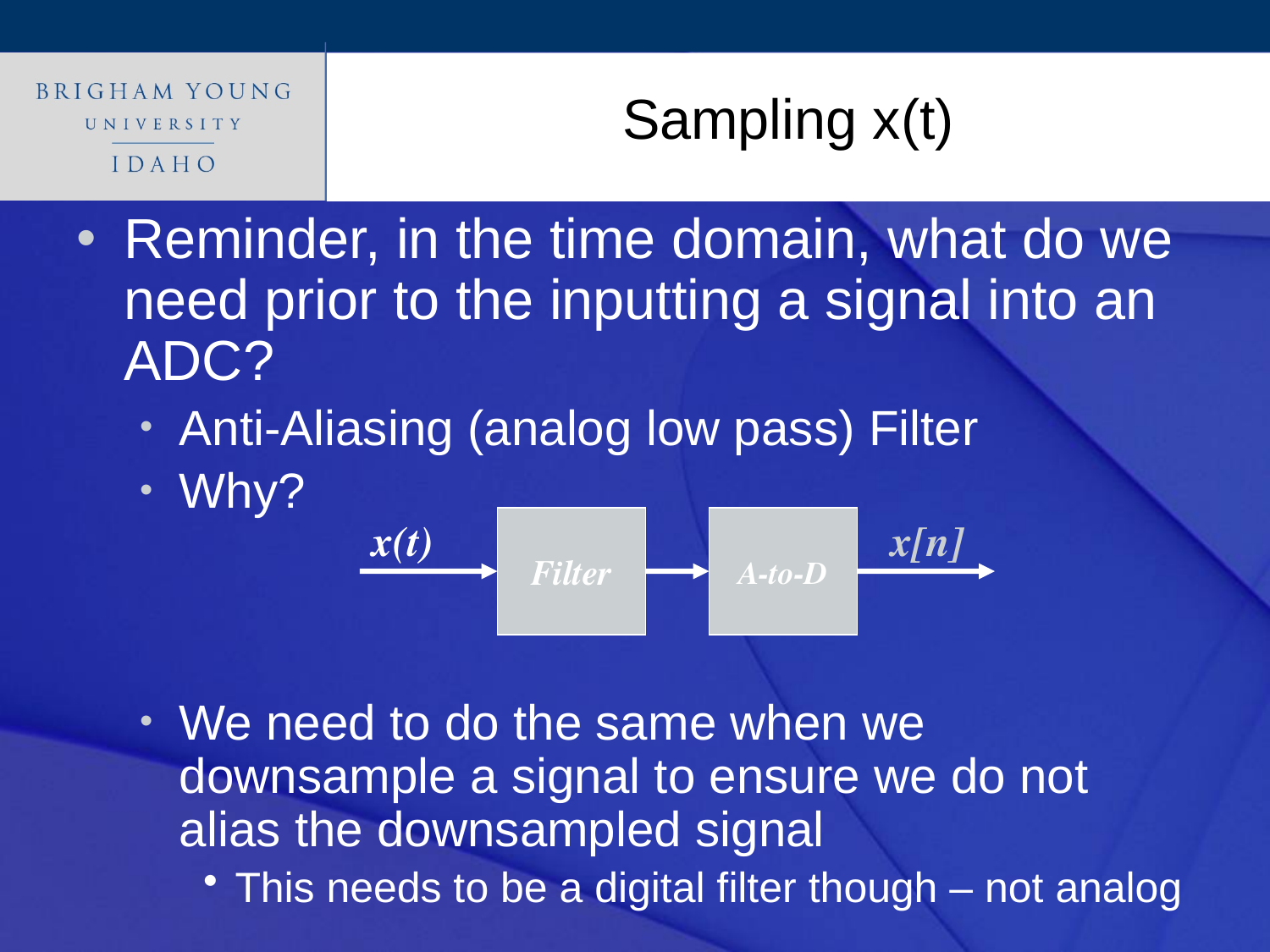

# Sampling x(t)
Reminder, in the time domain, what do we need prior to the inputting a signal into an ADC?
Anti-Aliasing (analog low pass) Filter
Why?

We need to do the same when we downsample a signal to ensure we do not alias the downsampled signal
This needs to be a digital filter though – not analog
x(t)
?
Filter
A-to-D
x[n]